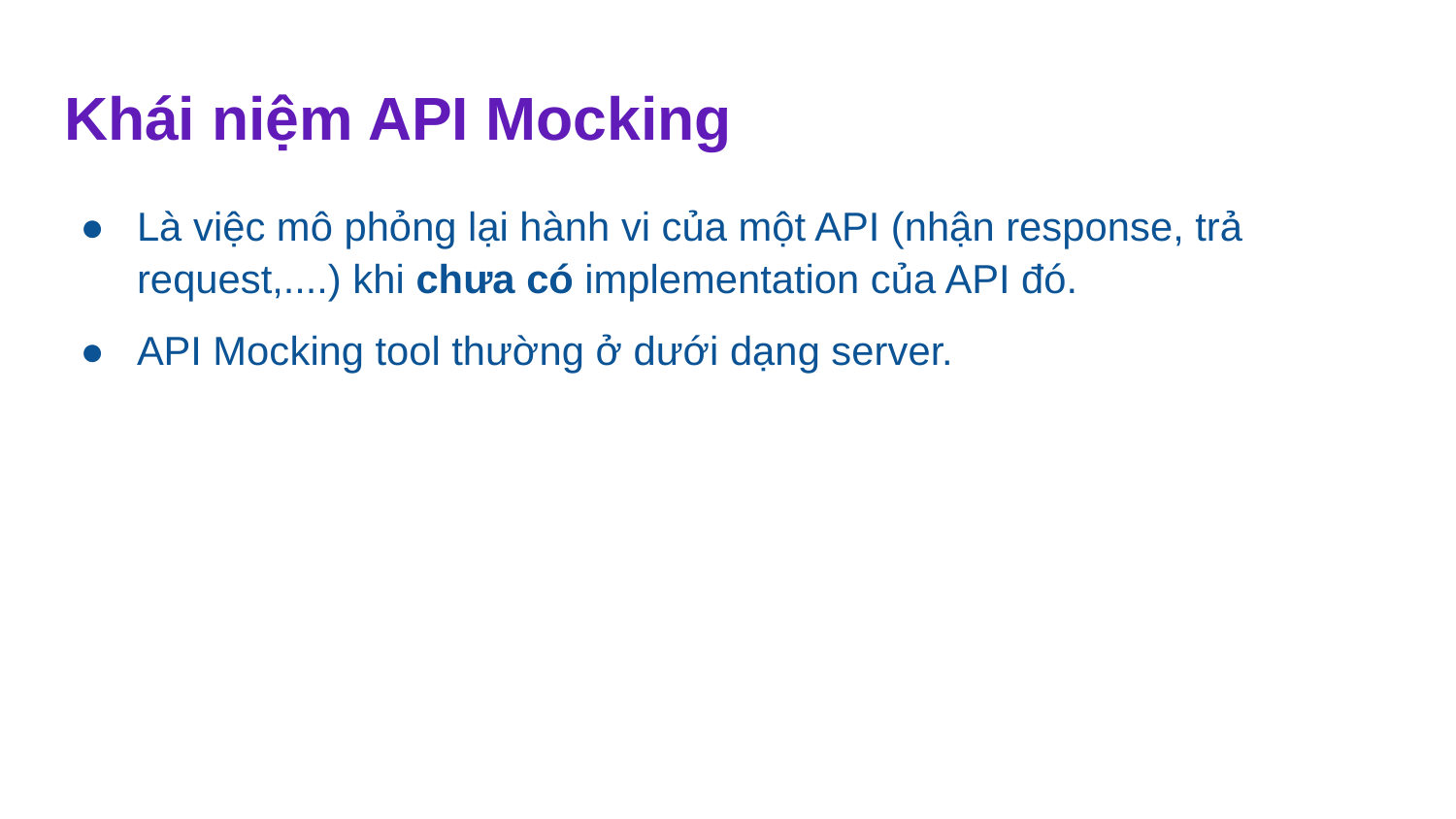

# Khái niệm API Mocking
Là việc mô phỏng lại hành vi của một API (nhận response, trả request,....) khi chưa có implementation của API đó.
API Mocking tool thường ở dưới dạng server.